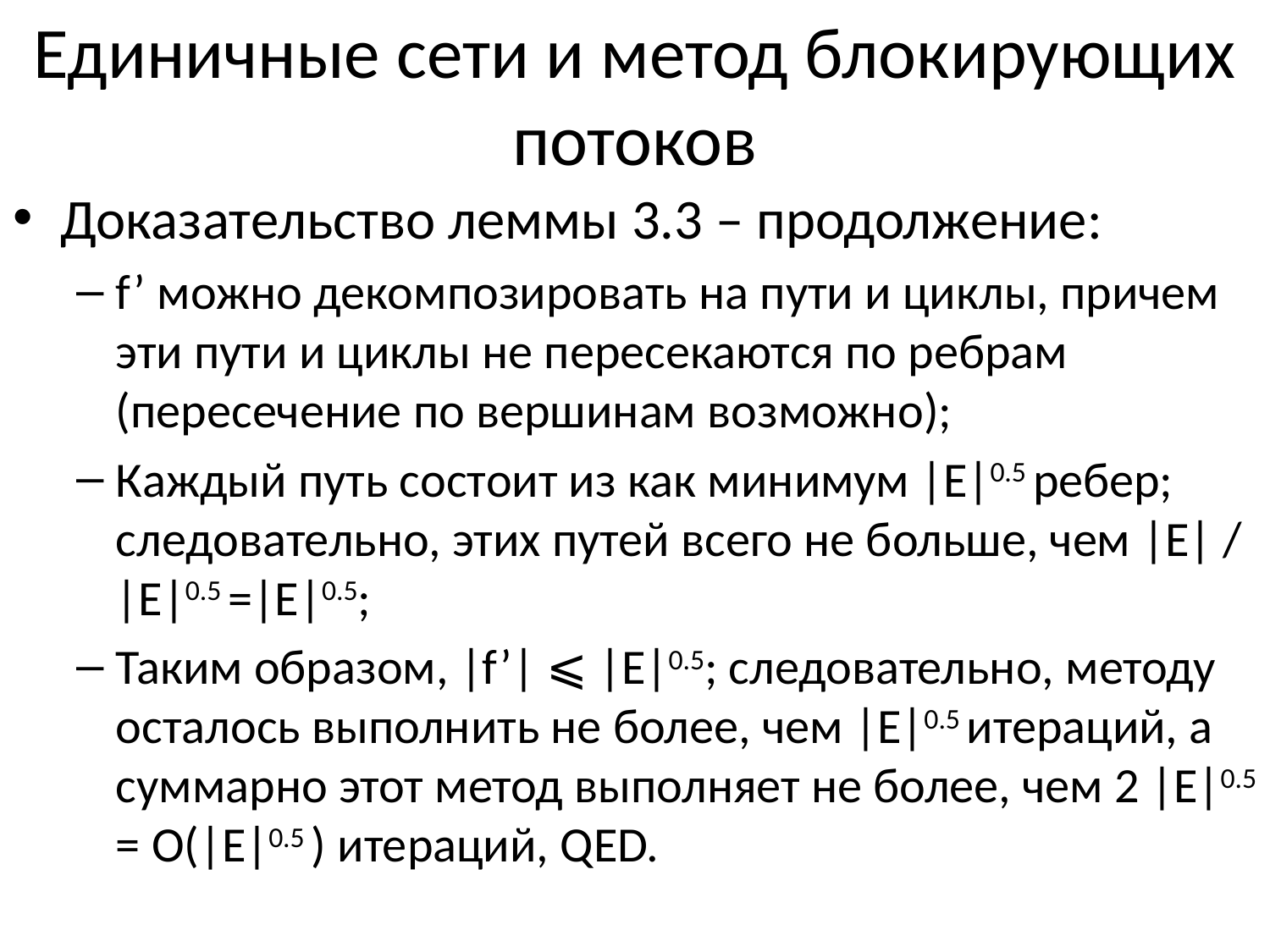

# Единичные сети и метод блокирующих потоков
Доказательство леммы 3.3 – продолжение:
f’ можно декомпозировать на пути и циклы, причем эти пути и циклы не пересекаются по ребрам (пересечение по вершинам возможно);
Каждый путь состоит из как минимум |E|0.5 ребер; следовательно, этих путей всего не больше, чем |E| / |E|0.5 =|E|0.5;
Таким образом, |f’| ⩽ |E|0.5; следовательно, методу осталось выполнить не более, чем |E|0.5 итераций, а суммарно этот метод выполняет не более, чем 2 |E|0.5 = O(|E|0.5 ) итераций, QED.